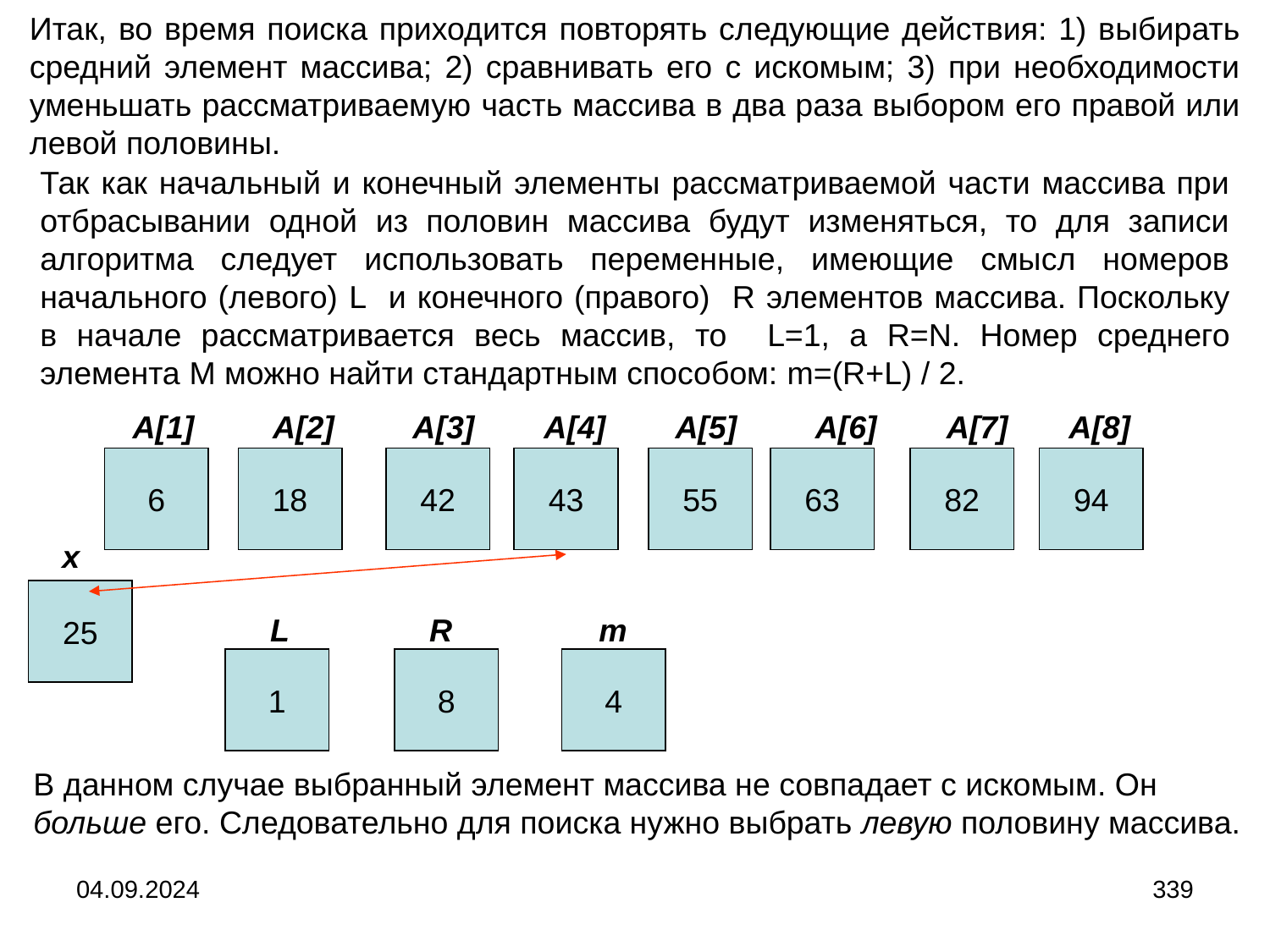

Итак, во время поиска приходится повторять следующие действия: 1) выбирать средний элемент массива; 2) сравнивать его с искомым; 3) при необходимости уменьшать рассматриваемую часть массива в два раза выбором его правой или левой половины.
Так как начальный и конечный элементы рассматриваемой части массива при отбрасывании одной из половин массива будут изменяться, то для записи алгоритма следует использовать переменные, имеющие смысл номеров начального (левого) L  и конечного (правого)  R элементов массива. Поскольку в начале рассматривается весь массив, то  L=1, а R=N. Номер среднего элемента M можно найти стандартным способом: m=(R+L) / 2.

     A[1]         A[2]         A[3]        A[4]        A[5]         A[6]        A[7]       A[8]
6
18
42
43
55
63
82
94
x
25
L
R
m
1
8

4
В данном случае выбранный элемент массива не совпадает с искомым. Он больше его. Следовательно для поиска нужно выбрать левую половину массива.
04.09.2024
339